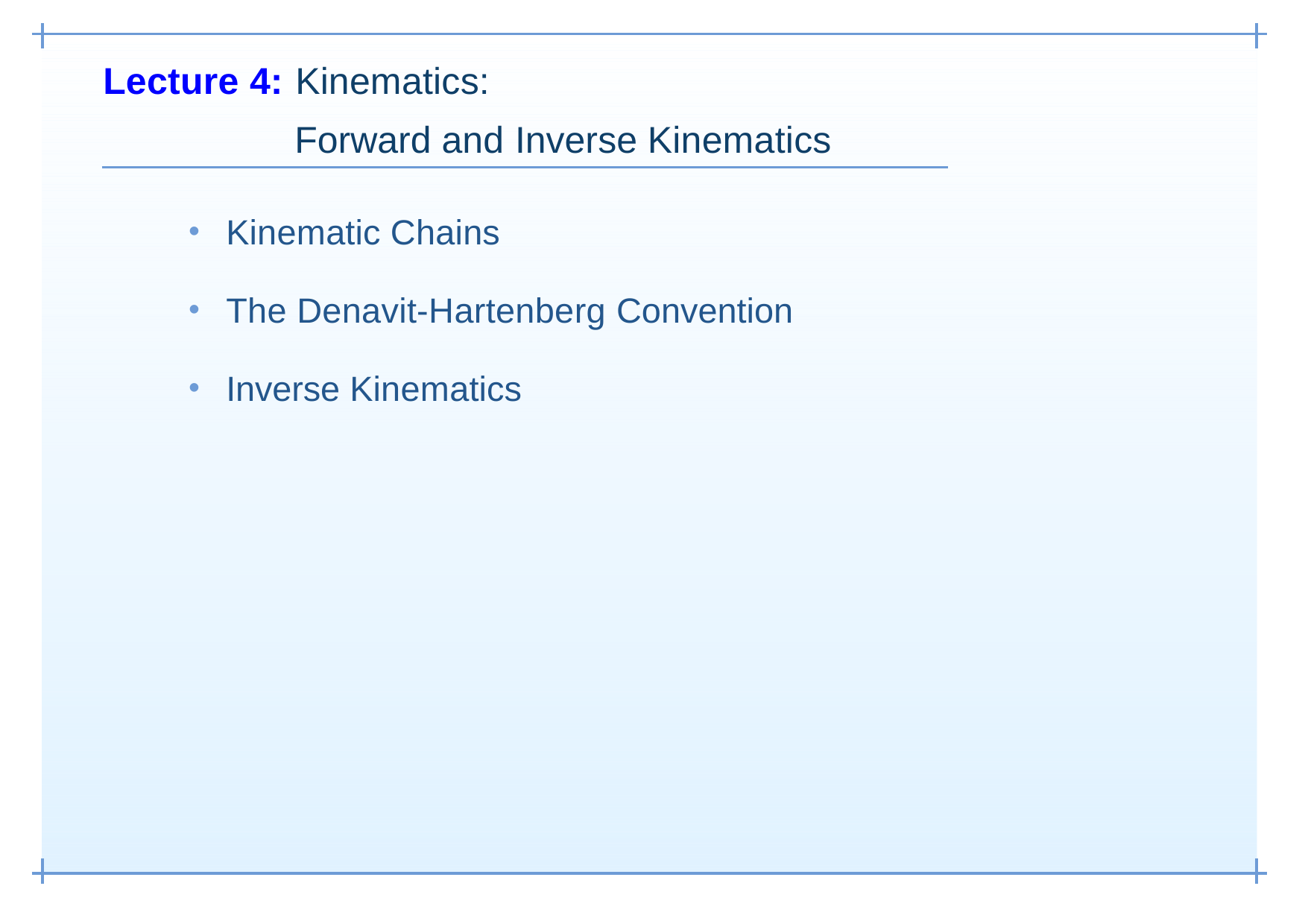

# Lecture 4: Kinematics:
Forward and Inverse Kinematics

Kinematic Chains
The Denavit-Hartenberg Convention
Inverse Kinematics